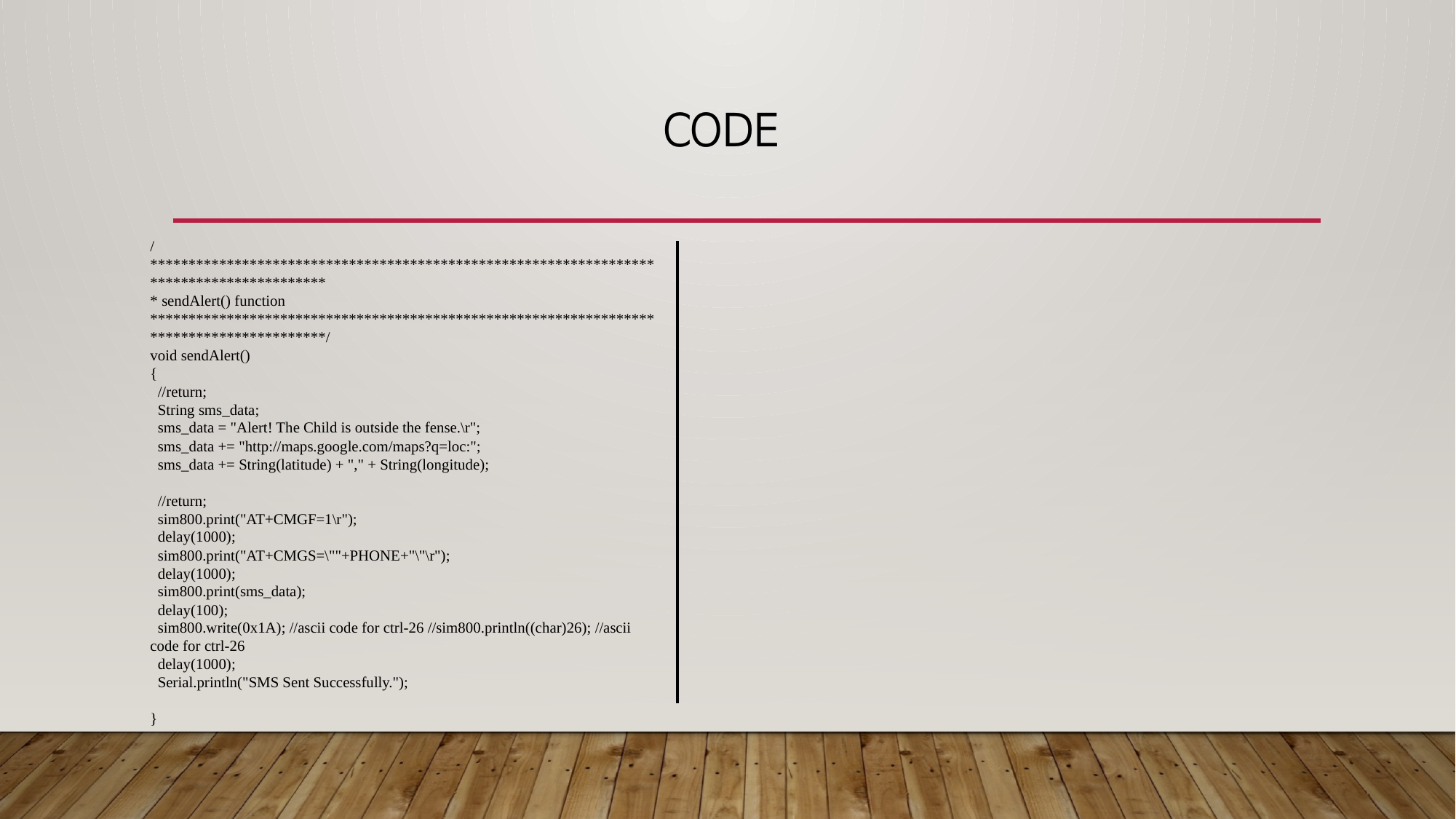

# code
/*****************************************************************************************
* sendAlert() function
*****************************************************************************************/
void sendAlert()
{
  //return;
  String sms_data;
  sms_data = "Alert! The Child is outside the fense.\r";
  sms_data += "http://maps.google.com/maps?q=loc:";
  sms_data += String(latitude) + "," + String(longitude);

  //return;
  sim800.print("AT+CMGF=1\r");
  delay(1000);
  sim800.print("AT+CMGS=\""+PHONE+"\"\r");
  delay(1000);
  sim800.print(sms_data);
  delay(100);
  sim800.write(0x1A); //ascii code for ctrl-26 //sim800.println((char)26); //ascii code for ctrl-26
  delay(1000);
  Serial.println("SMS Sent Successfully.");

}